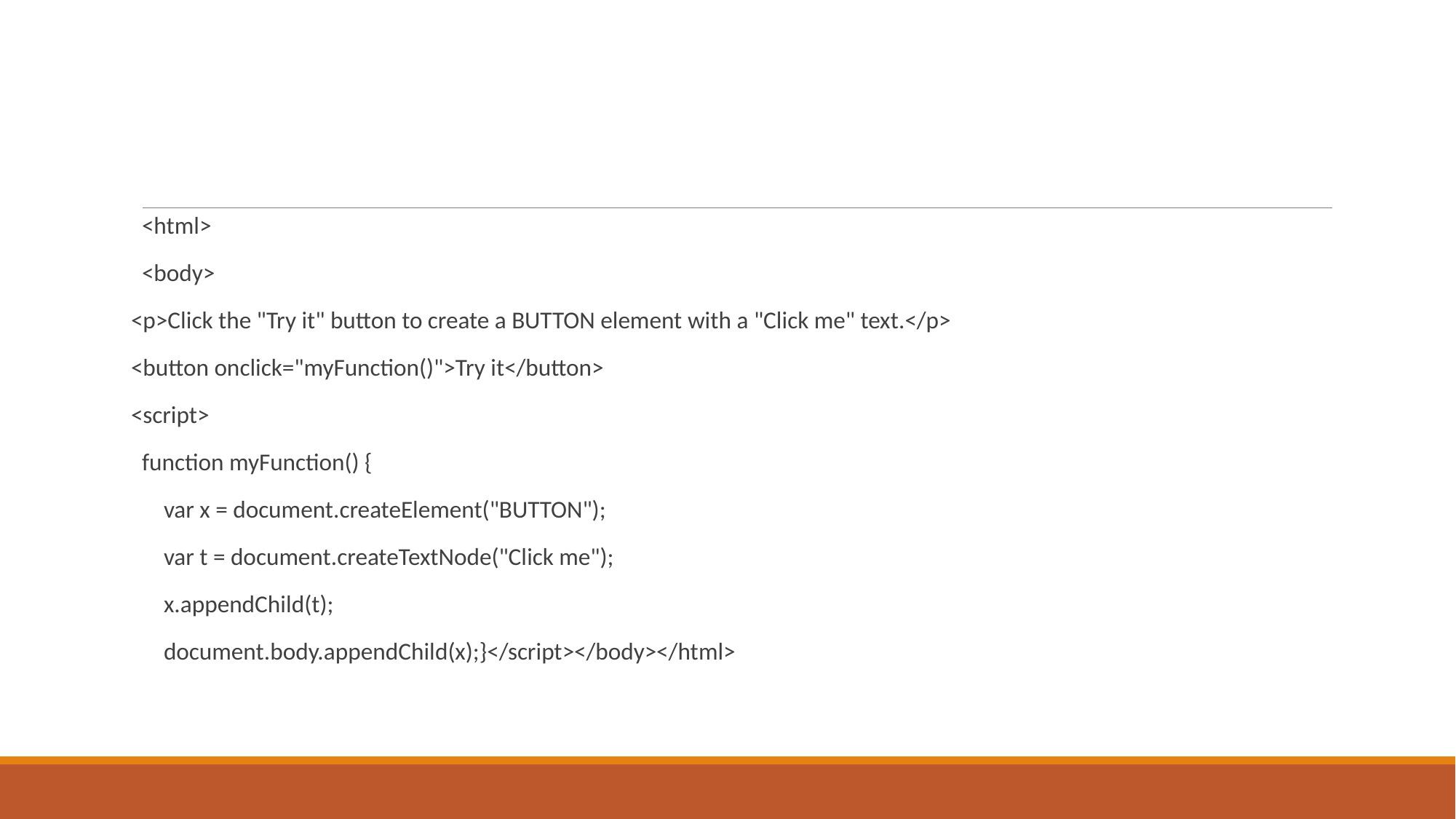

#
<html>
<body>
<p>Click the "Try it" button to create a BUTTON element with a "Click me" text.</p>
<button onclick="myFunction()">Try it</button>
<script>
function myFunction() {
    var x = document.createElement("BUTTON");
    var t = document.createTextNode("Click me");
    x.appendChild(t);
    document.body.appendChild(x);}</script></body></html>